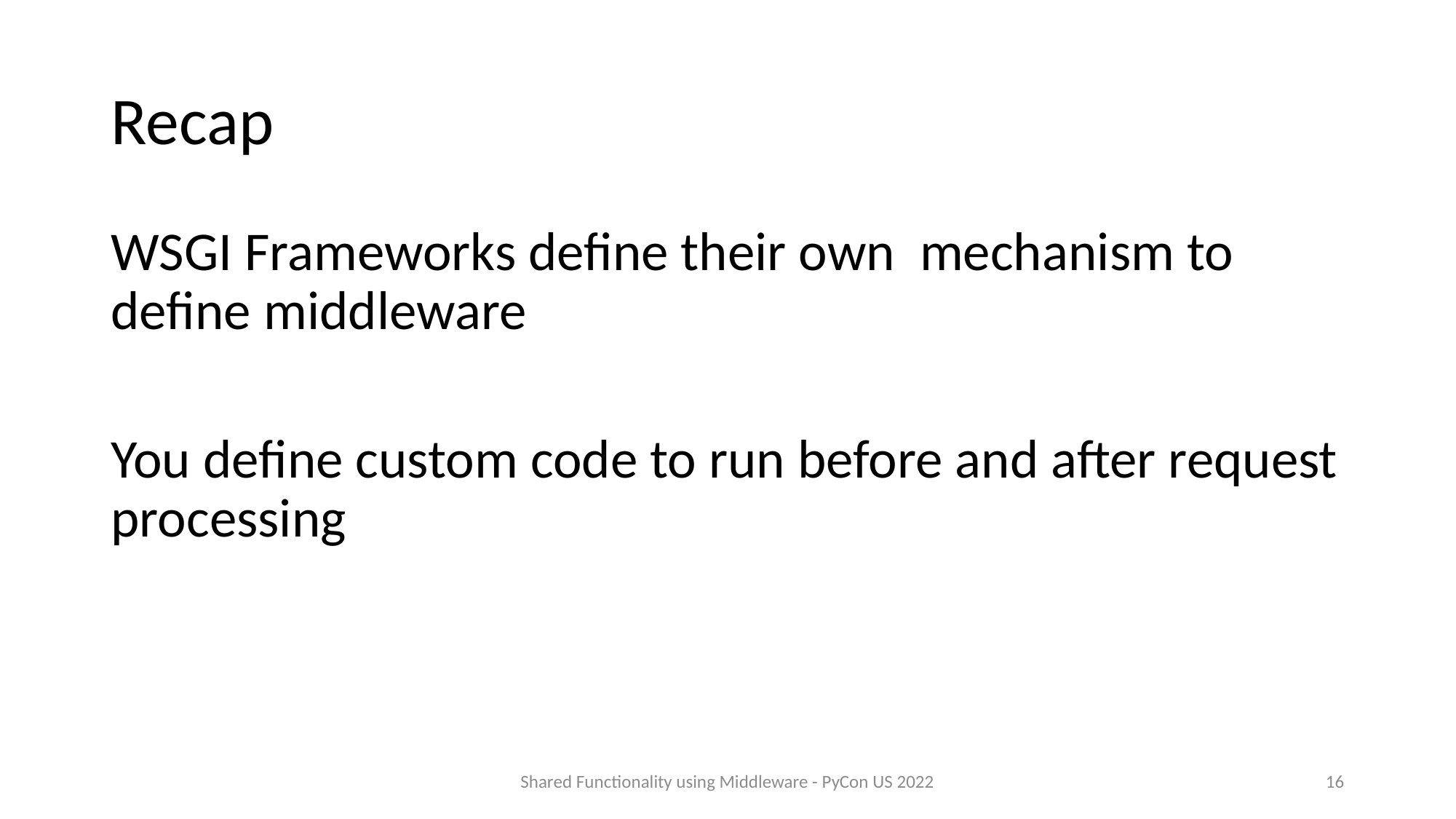

# Recap
WSGI Frameworks define their own  mechanism to define middleware

You define custom code to run before and after request processing

Shared Functionality using Middleware - PyCon US 2022
16